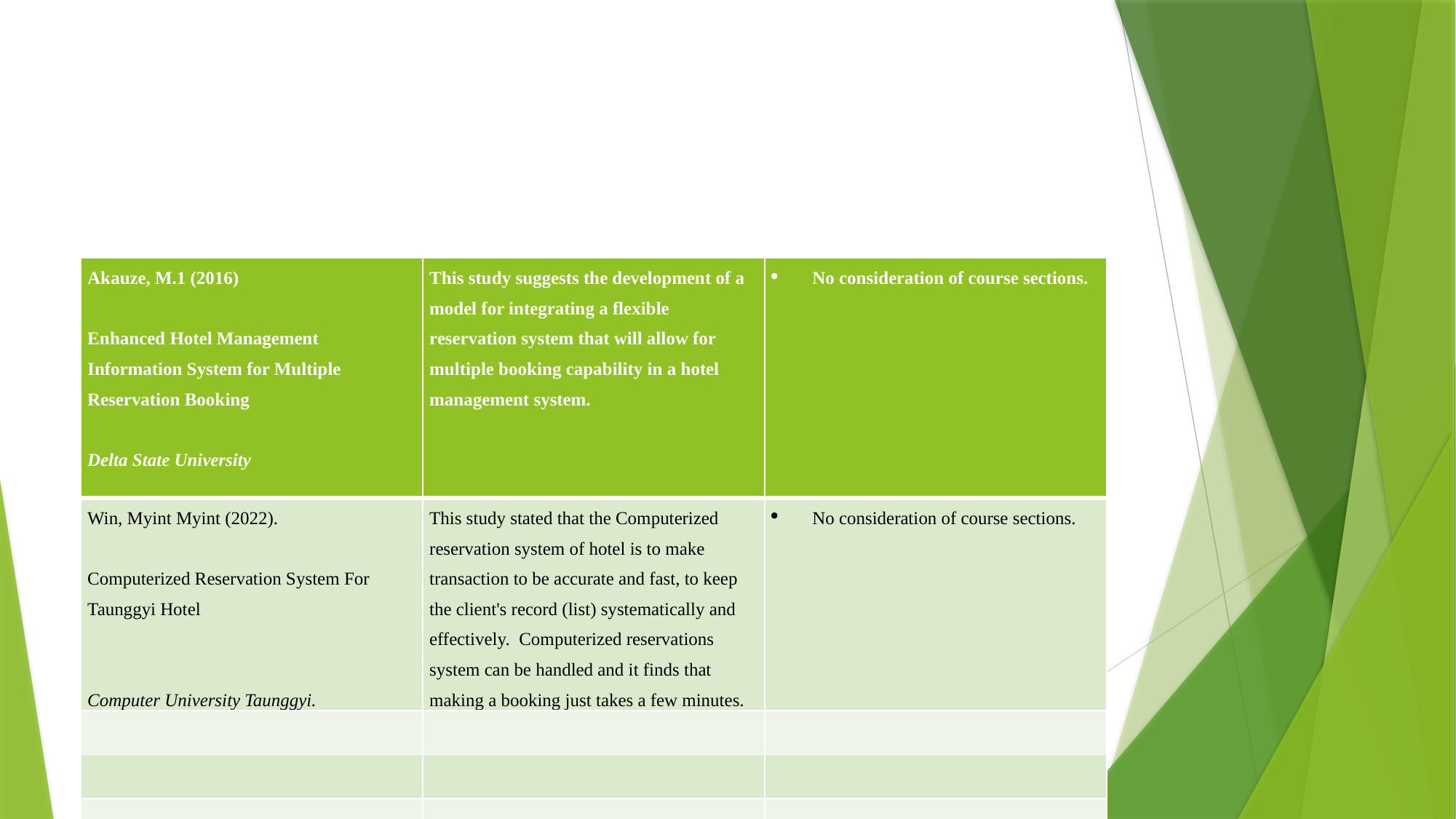

#
| Akauze, M.1 (2016)   Enhanced Hotel Management Information System for Multiple Reservation Booking   Delta State University | This study suggests the development of a model for integrating a flexible reservation system that will allow for multiple booking capability in a hotel management system. | No consideration of course sections. |
| --- | --- | --- |
| Win, Myint Myint (2022). Computerized Reservation System For Taunggyi Hotel     Computer University Taunggyi. | This study stated that the Computerized reservation system of hotel is to make transaction to be accurate and fast, to keep the client's record (list) systematically and effectively. Computerized reservations system can be handled and it finds that making a booking just takes a few minutes. | No consideration of course sections. |
|  |  |  |
|  |  |  |
|  |  |  |
|  |  |  |